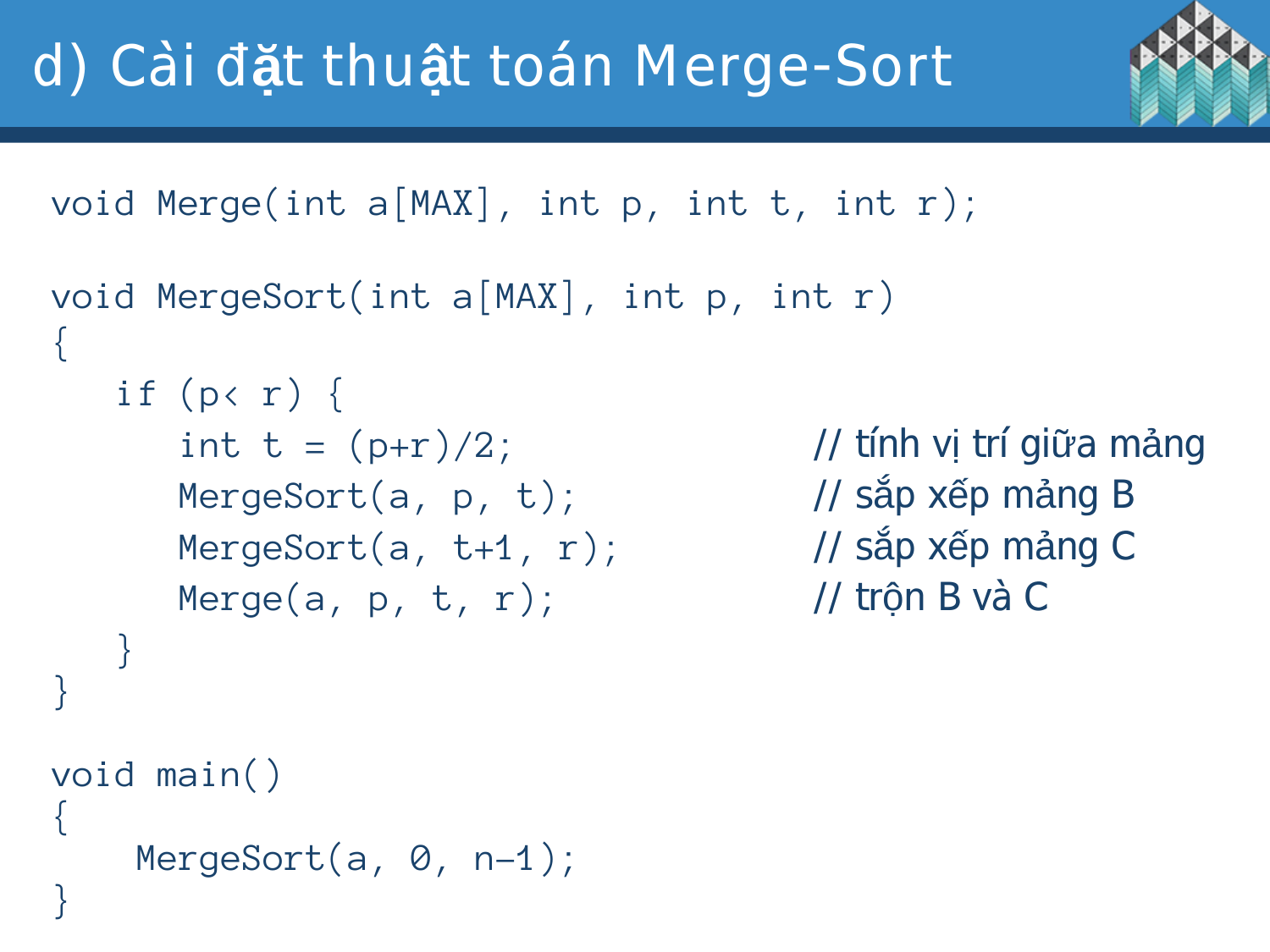

# d) Cài đặt thuật toán Merge-Sort
void Merge(int a[MAX], int p, int t, int r);

void MergeSort(int a[MAX], int p, int r)
{
   if (p< r) {
      int t = (p+r)/2;			// tính vị trí giữa mảng
      MergeSort(a, p, t);	  	// sắp xếp mảng B
      MergeSort(a, t+1, r);  		// sắp xếp mảng C
      Merge(a, p, t, r);		// trộn B và C
   }
}

void main()
{
    MergeSort(a, 0, n-1);
}